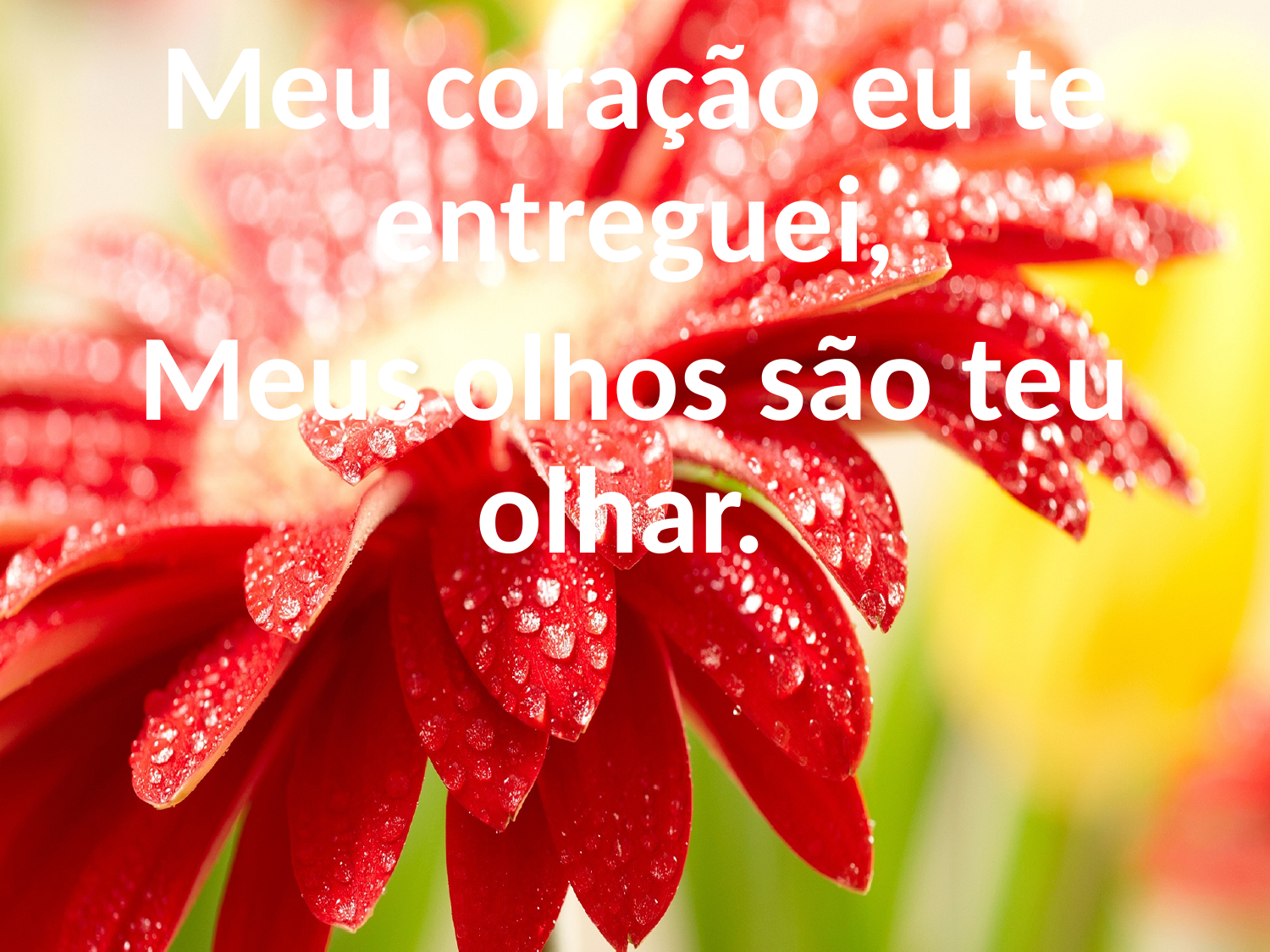

Meu coração eu te entreguei,
Meus olhos são teu olhar.